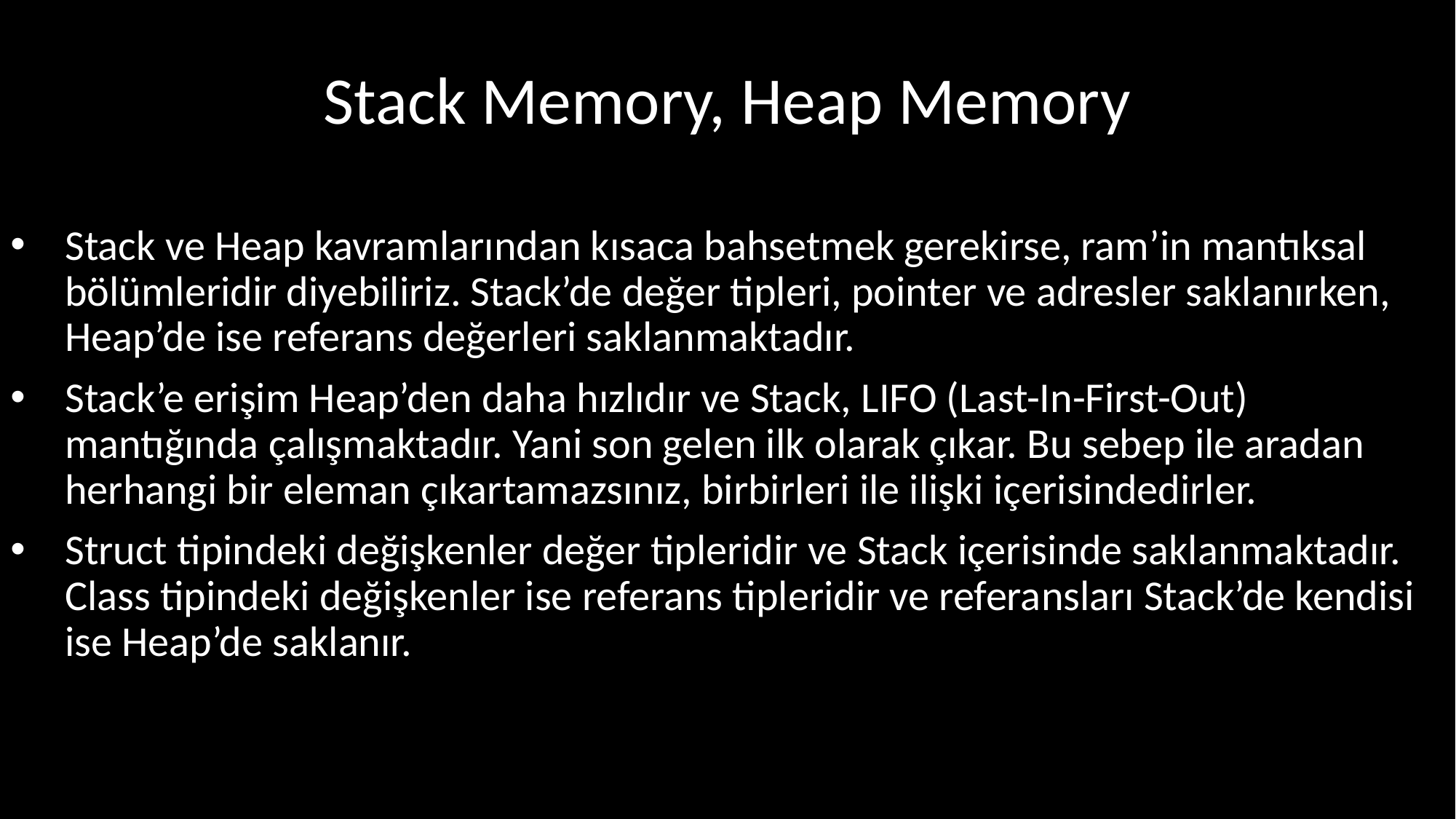

# Stack Memory, Heap Memory
Stack ve Heap kavramlarından kısaca bahsetmek gerekirse, ram’in mantıksal bölümleridir diyebiliriz. Stack’de değer tipleri, pointer ve adresler saklanırken, Heap’de ise referans değerleri saklanmaktadır.
Stack’e erişim Heap’den daha hızlıdır ve Stack, LIFO (Last-In-First-Out) mantığında çalışmaktadır. Yani son gelen ilk olarak çıkar. Bu sebep ile aradan herhangi bir eleman çıkartamazsınız, birbirleri ile ilişki içerisindedirler.
Struct tipindeki değişkenler değer tipleridir ve Stack içerisinde saklanmaktadır. Class tipindeki değişkenler ise referans tipleridir ve referansları Stack’de kendisi ise Heap’de saklanır.